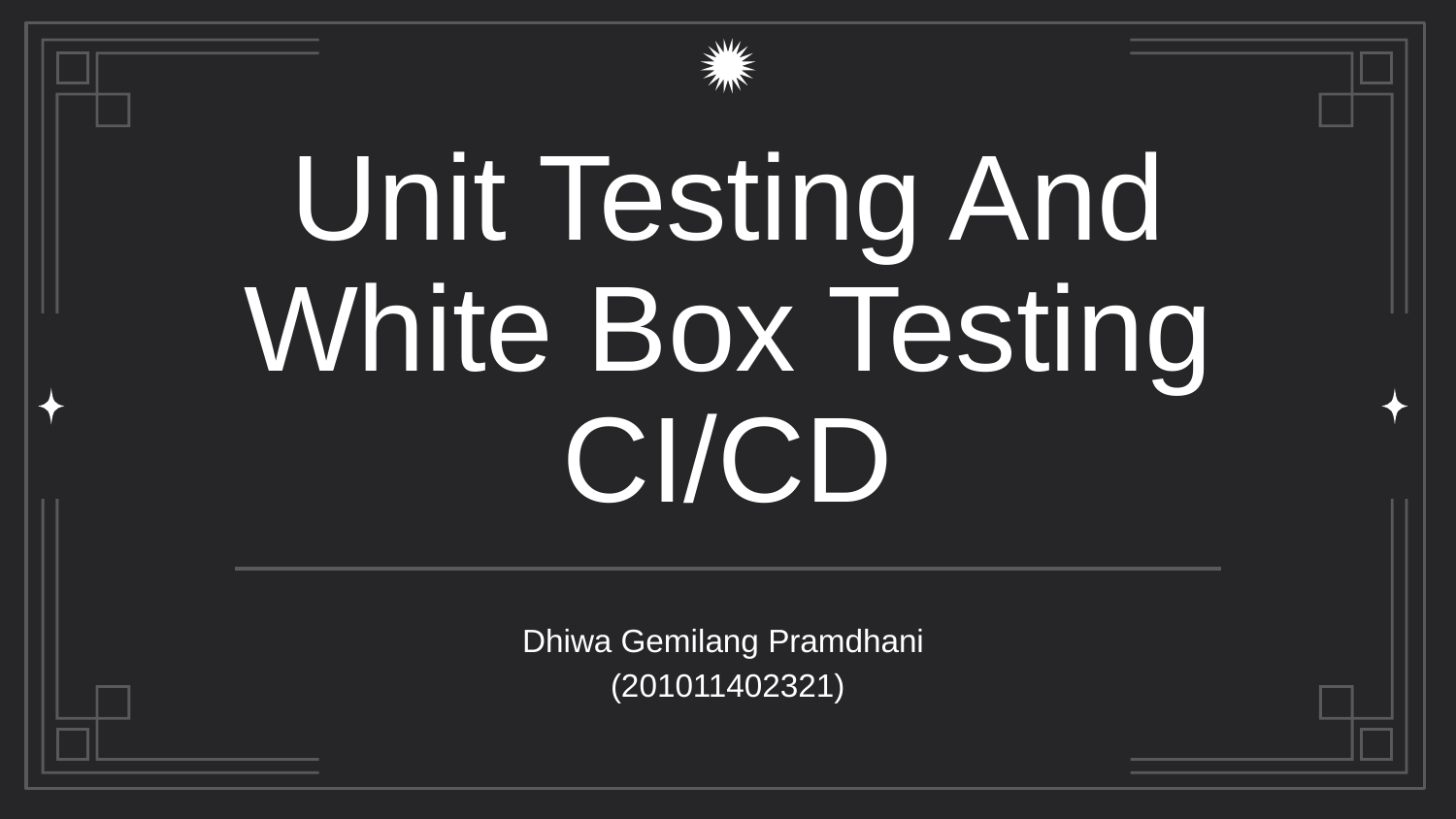

# Unit Testing And White Box Testing CI/CD
Dhiwa Gemilang Pramdhani
(201011402321)